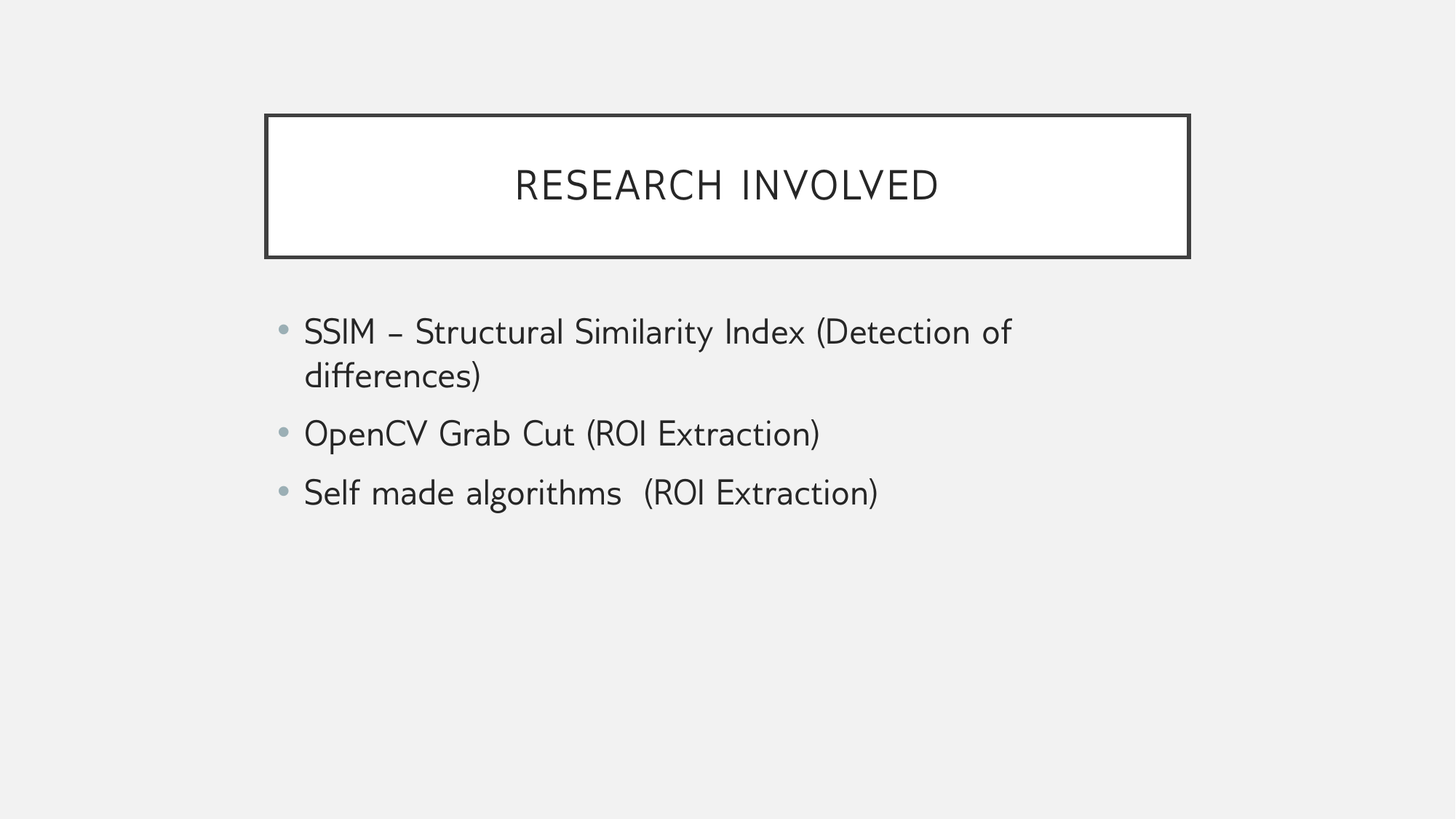

# Research involved
SSIM – Structural Similarity Index (Detection of differences)
OpenCV Grab Cut (ROI Extraction)
Self made algorithms  (ROI Extraction)